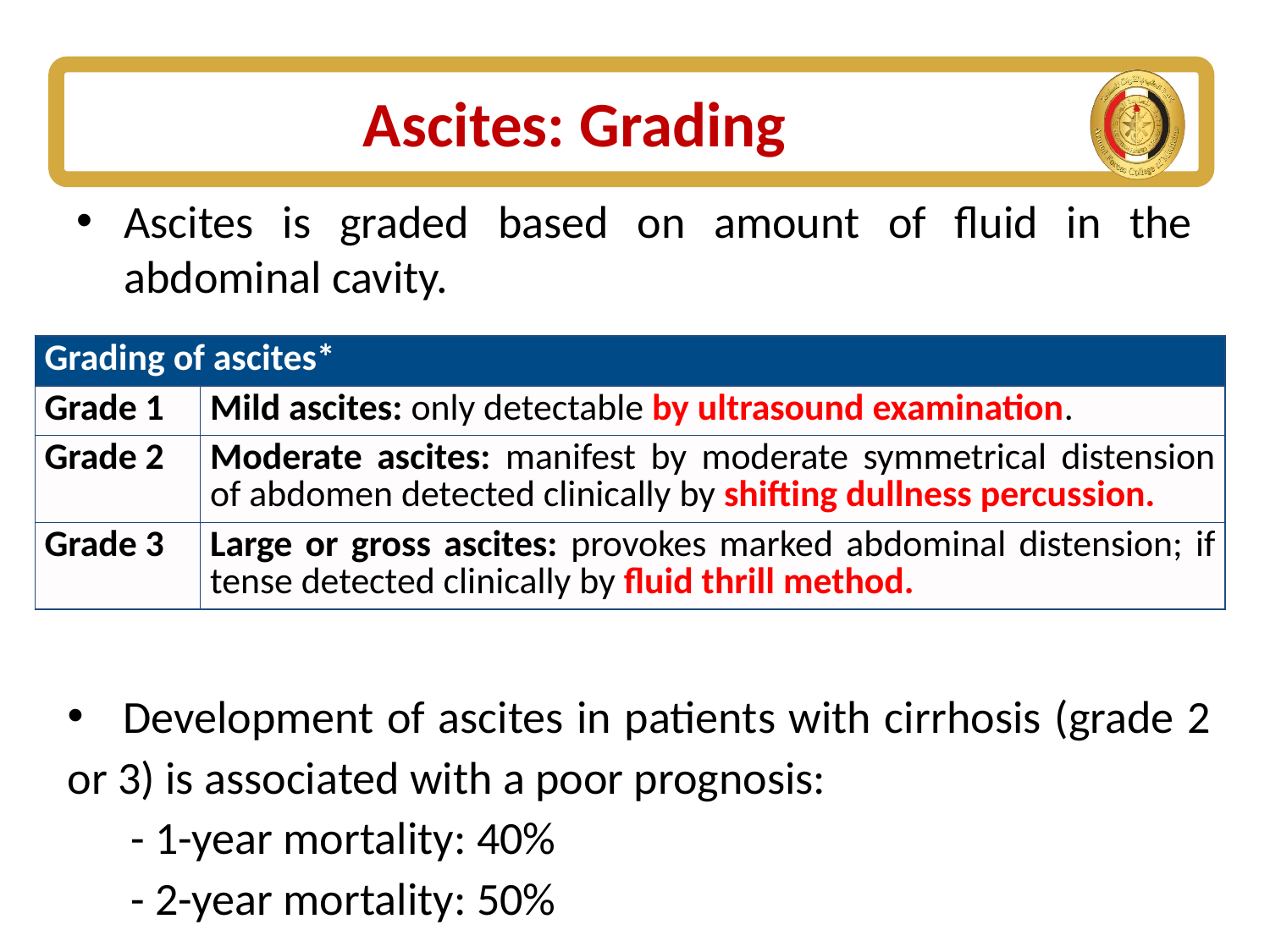

# Ascites: Grading
Ascites is graded based on amount of fluid in the abdominal cavity.

| Grading of ascites\* |  |
| --- | --- |
| Grade 1 | Mild ascites: only detectable by ultrasound examination. |
| Grade 2 | Moderate ascites: manifest by moderate symmetrical distension of abdomen detected clinically by shifting dullness percussion. |
| Grade 3 | Large or gross ascites: provokes marked abdominal distension; if tense detected clinically by fluid thrill method. |
   Development of ascites in patients with cirrhosis (grade 2 or 3) is associated with a poor prognosis:
- 1-year mortality: 40%
- 2-year mortality: 50%